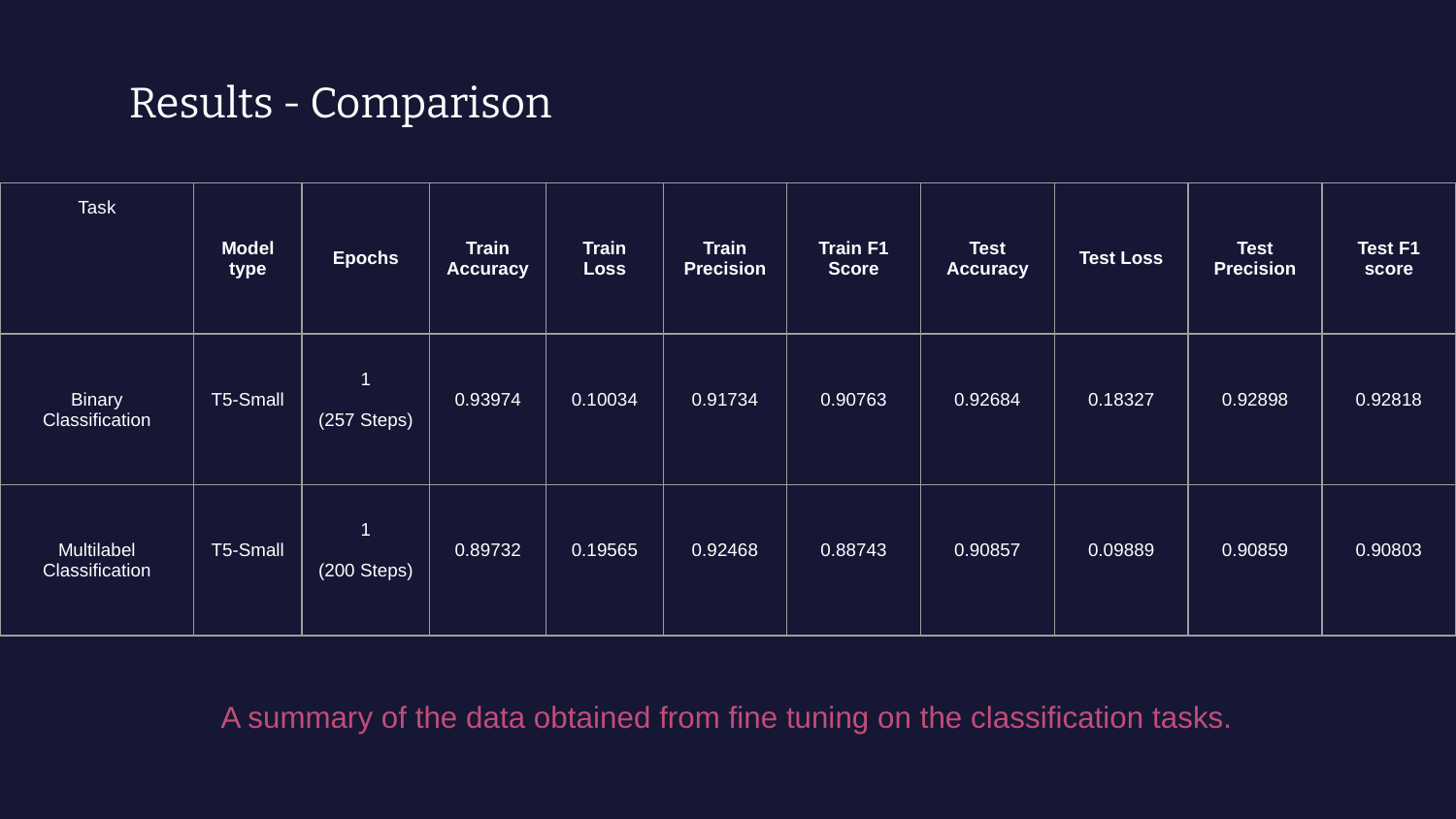

# Results - Comparison
| Task | Model type | Epochs | Train Accuracy | Train Loss | Train Precision | Train F1 Score | Test Accuracy | Test Loss | Test Precision | Test F1 score |
| --- | --- | --- | --- | --- | --- | --- | --- | --- | --- | --- |
| Binary Classification | T5-Small | 1 (257 Steps) | 0.93974 | 0.10034 | 0.91734 | 0.90763 | 0.92684 | 0.18327 | 0.92898 | 0.92818 |
| Multilabel Classification | T5-Small | 1 (200 Steps) | 0.89732 | 0.19565 | 0.92468 | 0.88743 | 0.90857 | 0.09889 | 0.90859 | 0.90803 |
A summary of the data obtained from fine tuning on the classification tasks.